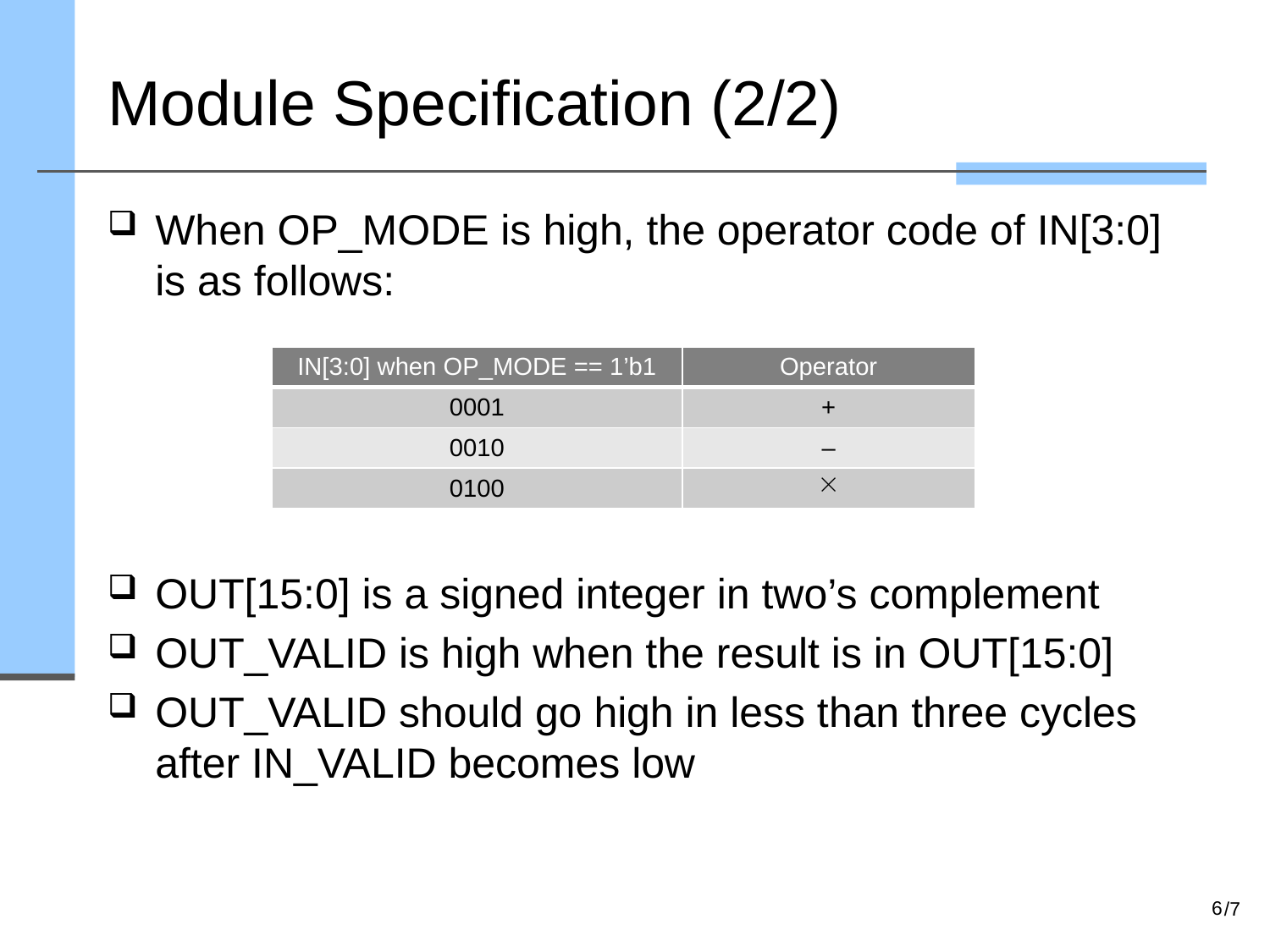

# Module Specification (2/2)
When OP_MODE is high, the operator code of IN[3:0] is as follows:
OUT[15:0] is a signed integer in two’s complement
OUT_VALID is high when the result is in OUT[15:0]
OUT_VALID should go high in less than three cycles after IN_VALID becomes low
| IN[3:0] when OP\_MODE == 1’b1 | Operator |
| --- | --- |
| 0001 | + |
| 0010 | – |
| 0100 | × |
6